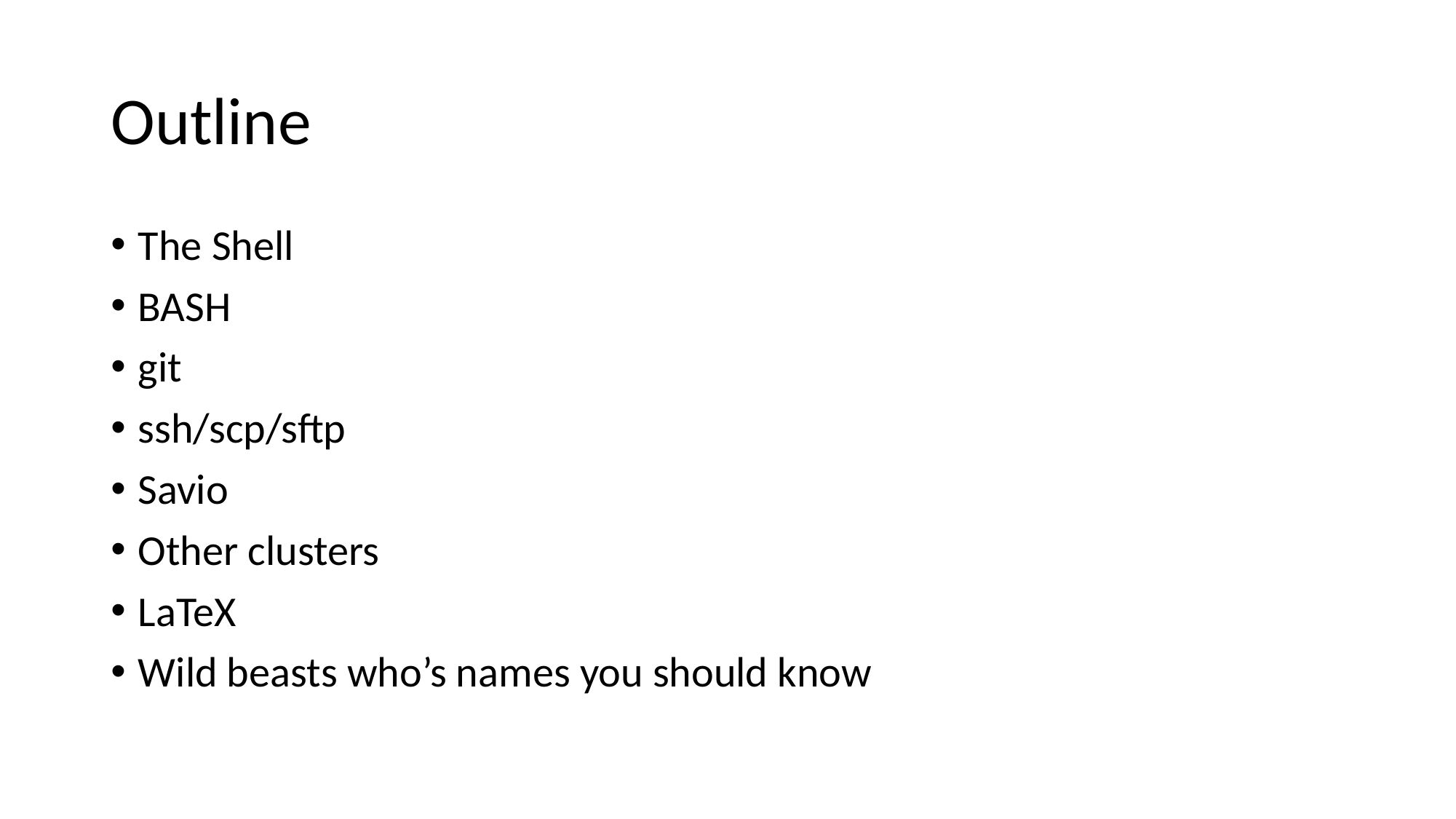

# Outline
The Shell
BASH
git
ssh/scp/sftp
Savio
Other clusters
LaTeX
Wild beasts who’s names you should know